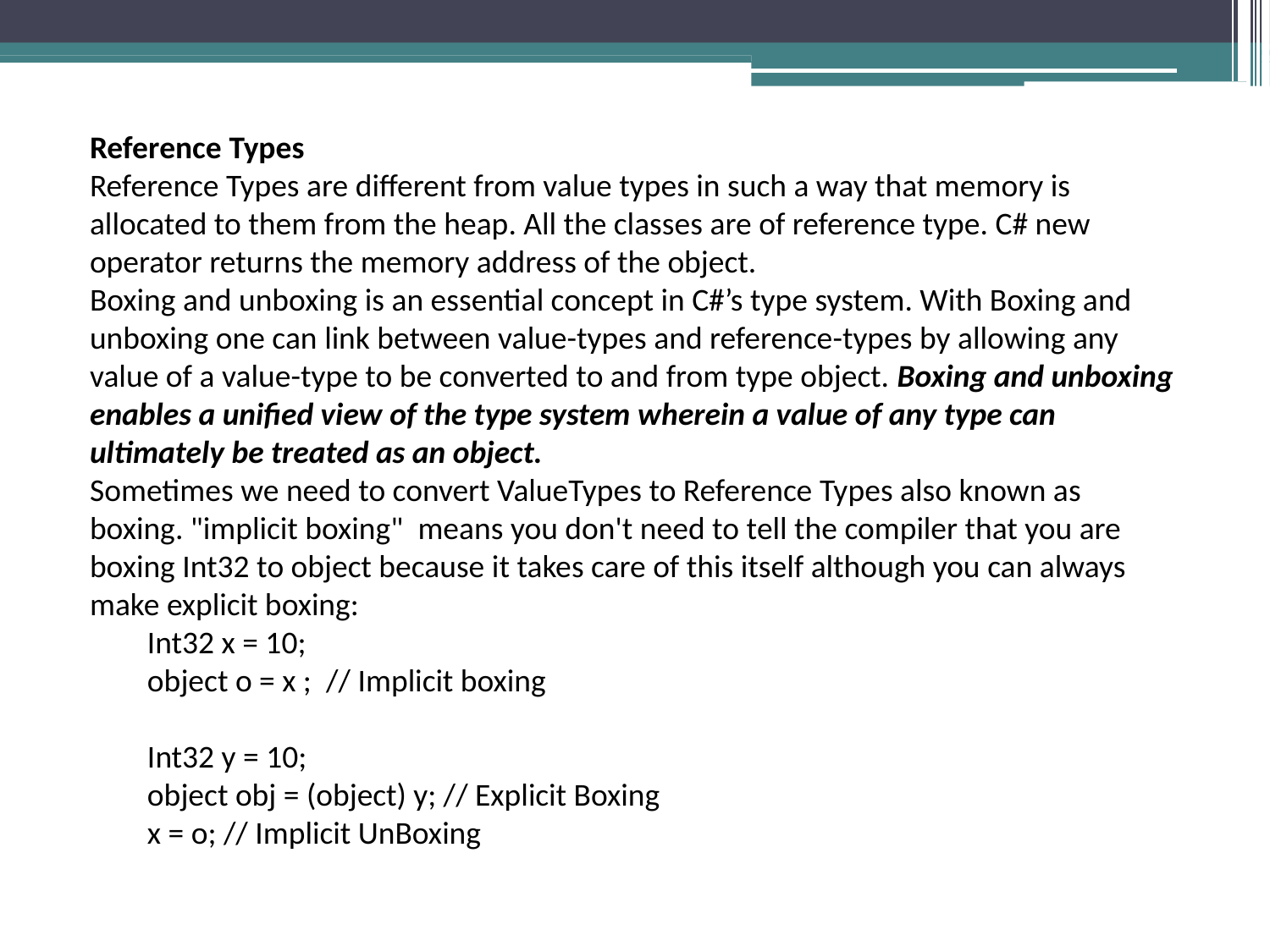

Reference Types
Reference Types are different from value types in such a way that memory is allocated to them from the heap. All the classes are of reference type. C# new operator returns the memory address of the object. 
Boxing and unboxing is an essential concept in C#’s type system. With Boxing and unboxing one can link between value-types and reference-types by allowing any value of a value-type to be converted to and from type object. Boxing and unboxing enables a unified view of the type system wherein a value of any type can ultimately be treated as an object.
Sometimes we need to convert ValueTypes to Reference Types also known as boxing. "implicit boxing"  means you don't need to tell the compiler that you are boxing Int32 to object because it takes care of this itself although you can always make explicit boxing:
        Int32 x = 10; 
        object o = x ;  // Implicit boxing
        Int32 y = 10; 
        object obj = (object) y; // Explicit Boxing
        x = o; // Implicit UnBoxing